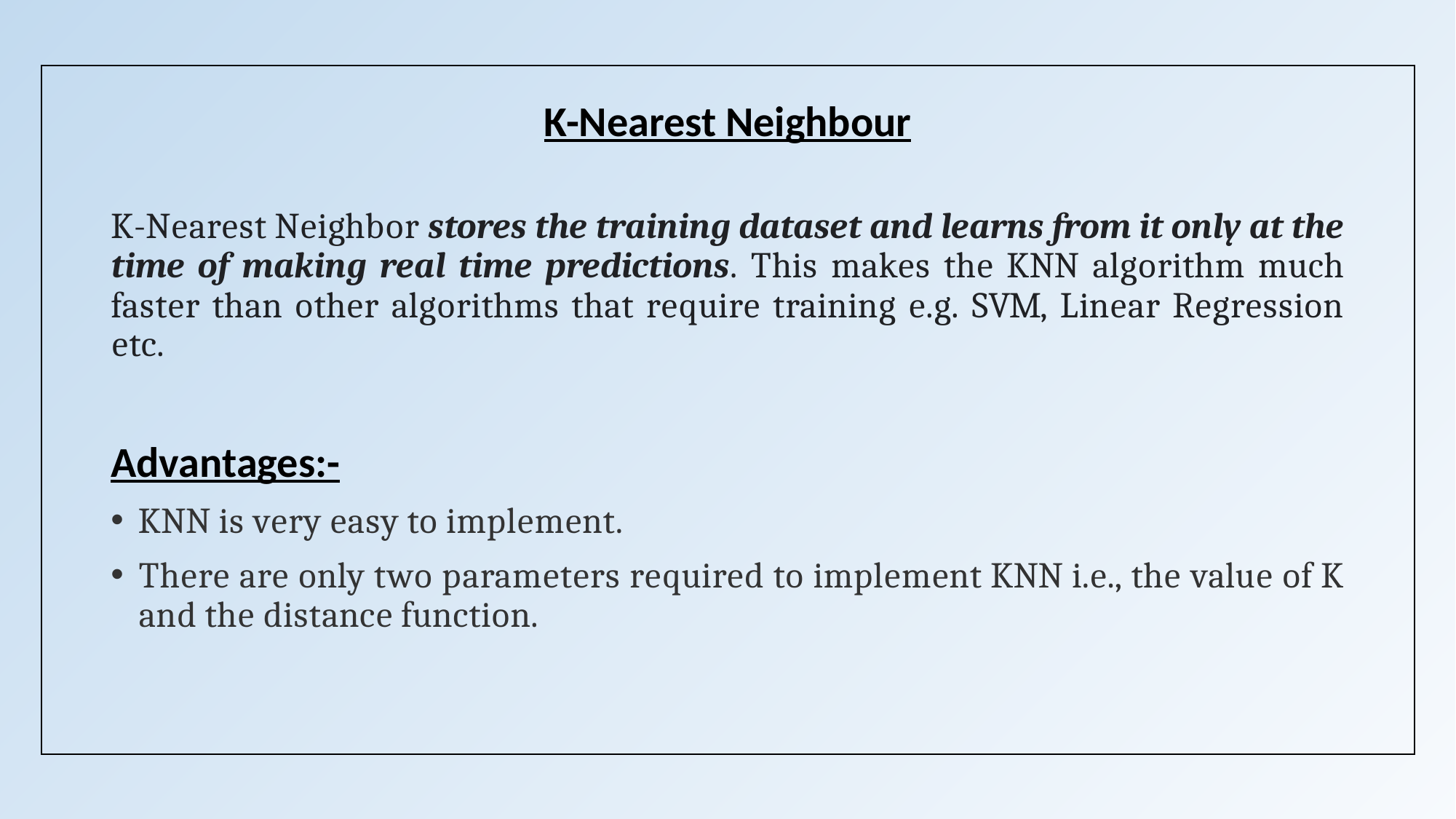

# K-Nearest Neighbour

K-Nearest Neighbor stores the training dataset and learns from it only at the time of making real time predictions. This makes the KNN algorithm much faster than other algorithms that require training e.g. SVM, Linear Regression etc.

Advantages:-
KNN is very easy to implement.
There are only two parameters required to implement KNN i.e., the value of K and the distance function.